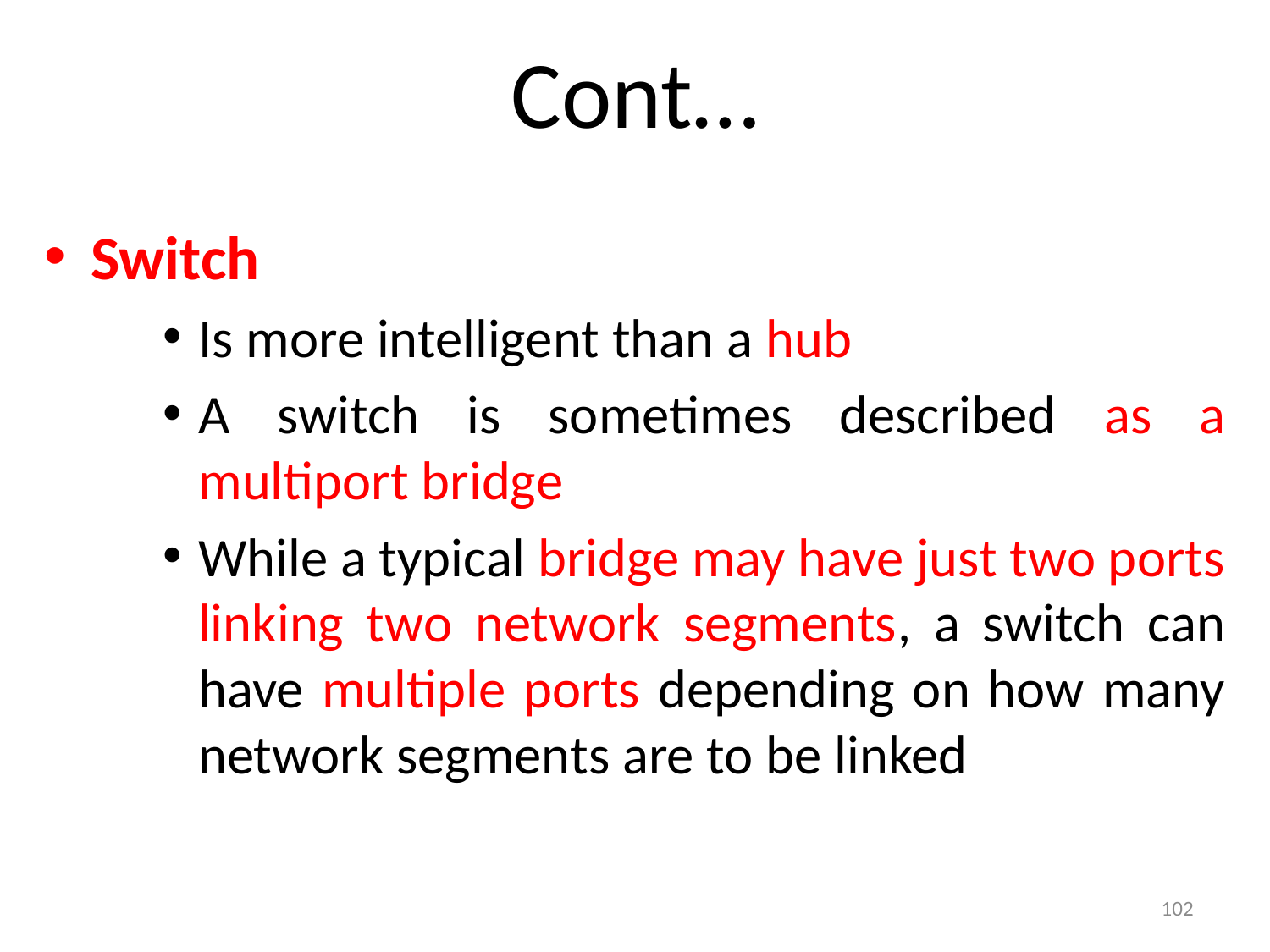

# Cont…
Switch
Is more intelligent than a hub
A switch is sometimes described as a multiport bridge
While a typical bridge may have just two ports linking two network segments, a switch can have multiple ports depending on how many network segments are to be linked

102